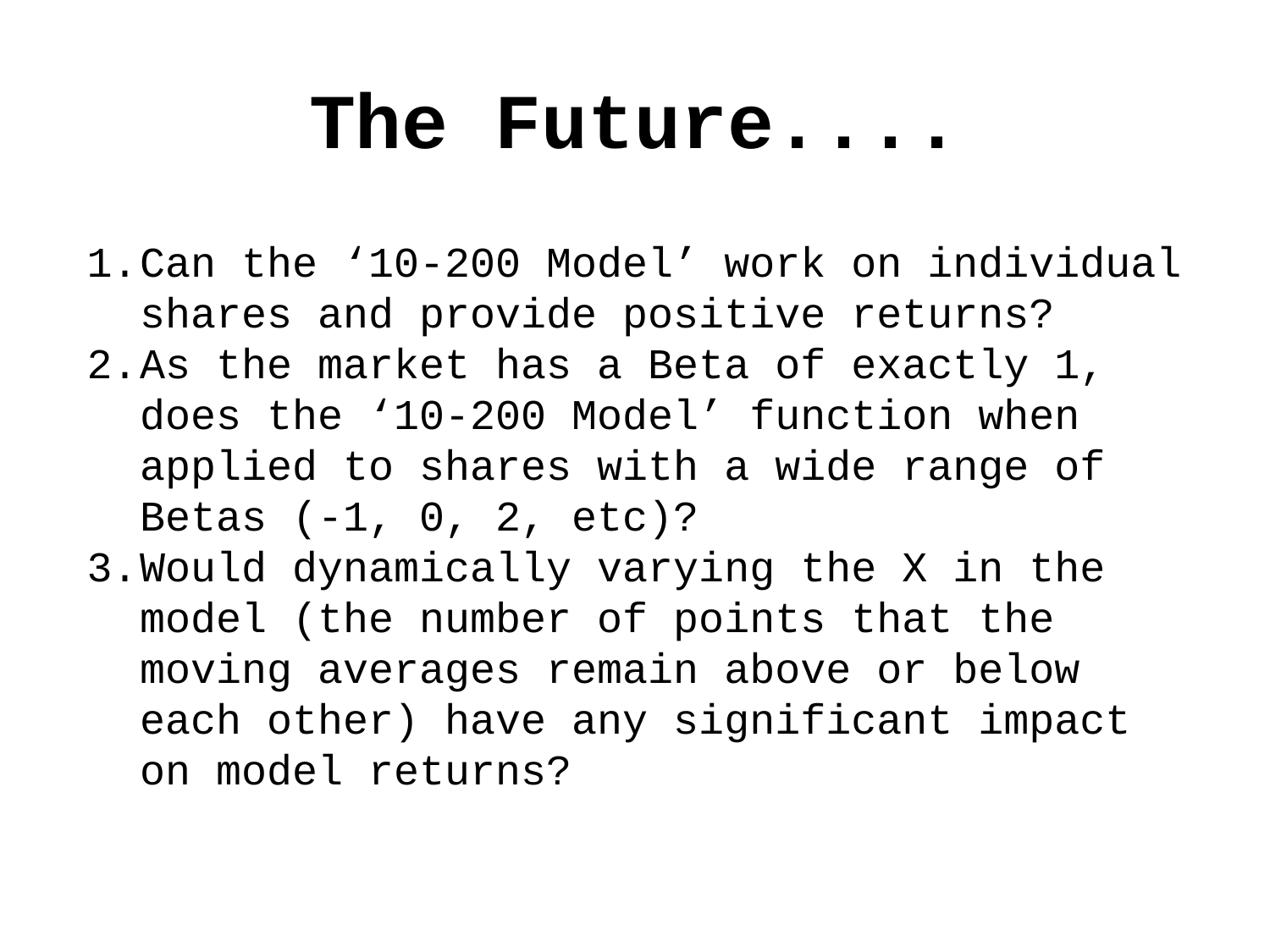

# The Future....
Can the ‘10-200 Model’ work on individual shares and provide positive returns?
As the market has a Beta of exactly 1, does the ‘10-200 Model’ function when applied to shares with a wide range of Betas (-1, 0, 2, etc)?
Would dynamically varying the X in the model (the number of points that the moving averages remain above or below each other) have any significant impact on model returns?